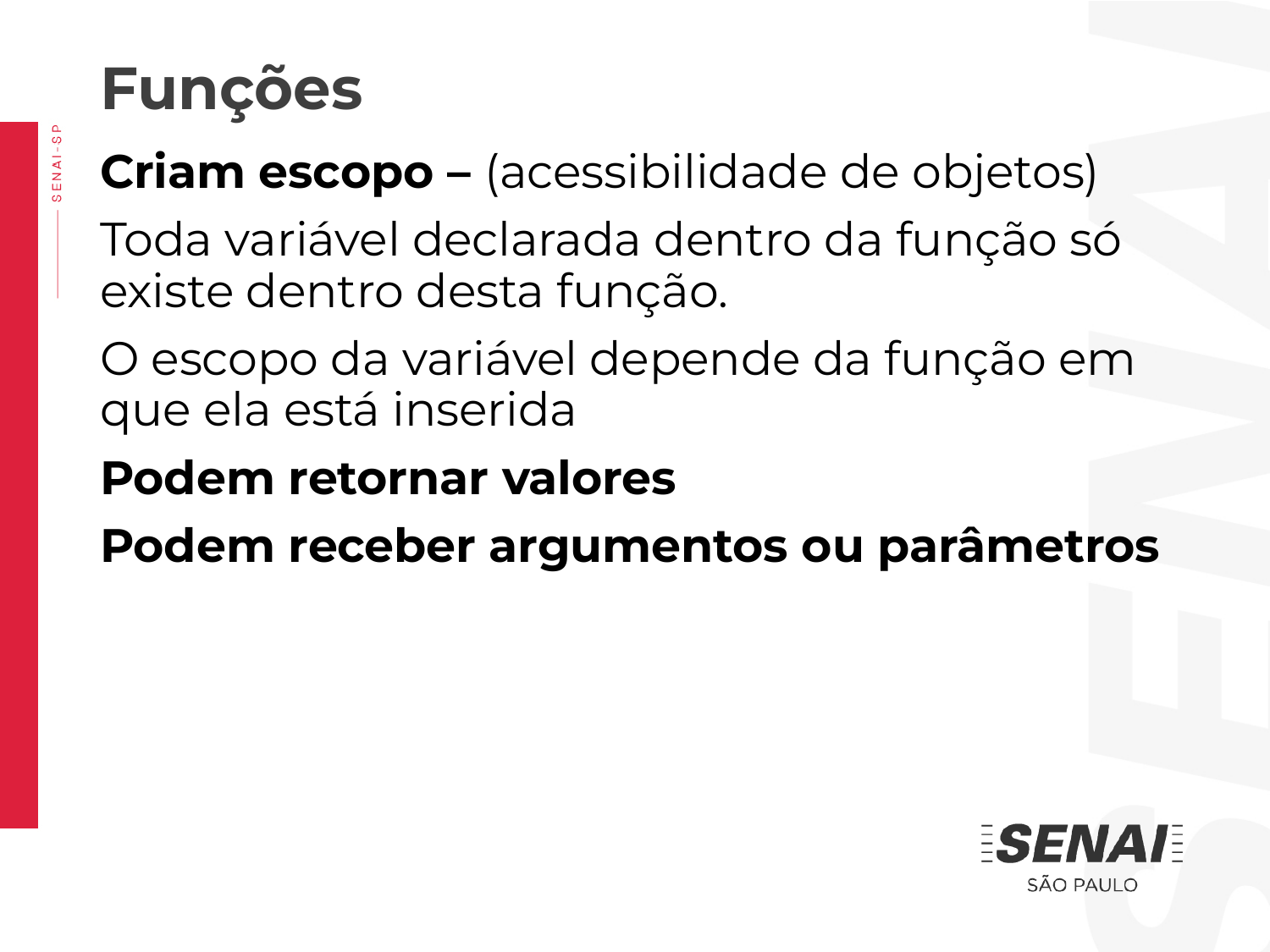

Funções

Criam escopo – (acessibilidade de objetos)
Toda variável declarada dentro da função só existe dentro desta função.
O escopo da variável depende da função em que ela está inserida
Podem retornar valores
Podem receber argumentos ou parâmetros